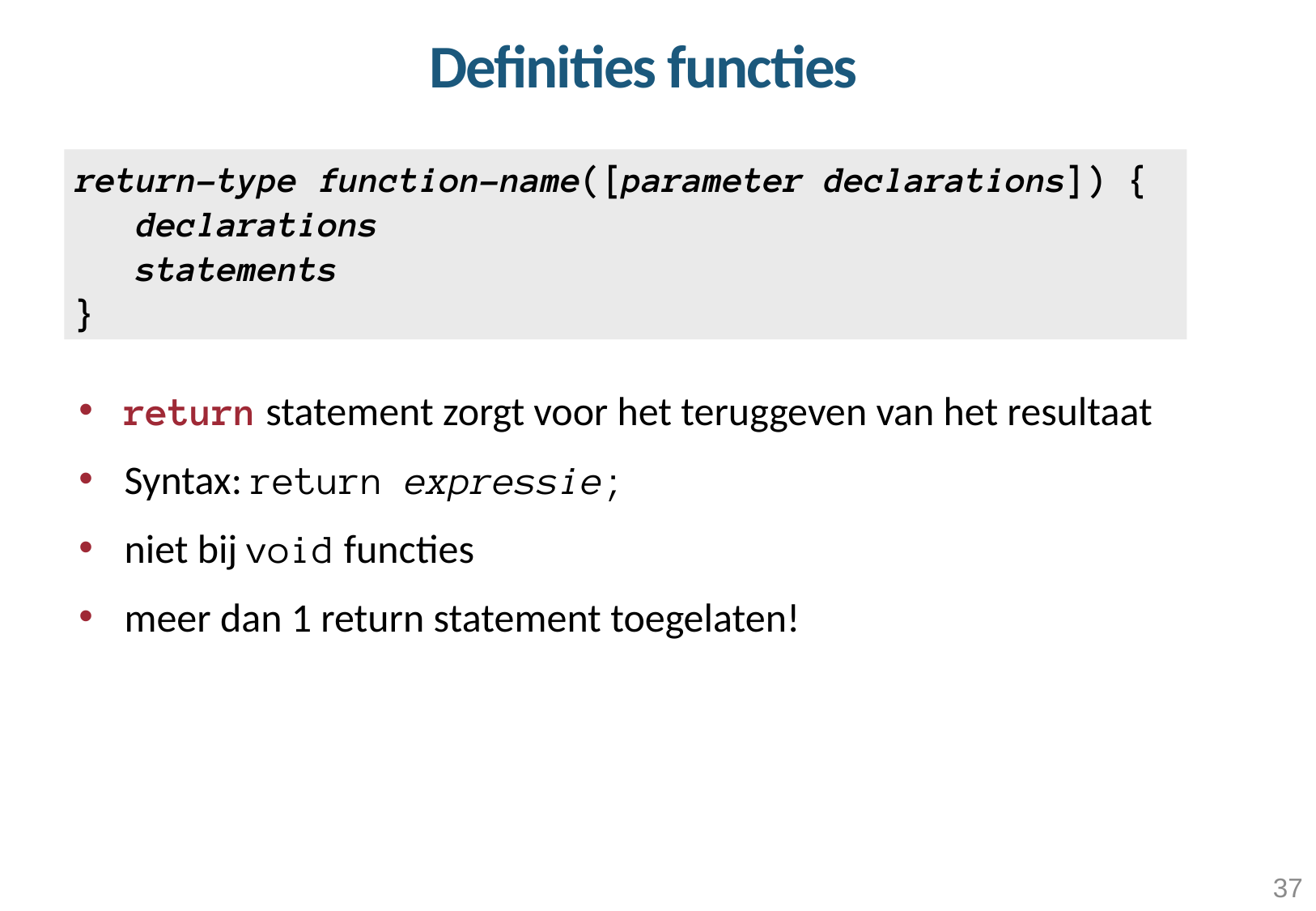

Definities functies
return-type function-name([parameter declarations]) {
   declarations
   statements
}
return statement zorgt voor het teruggeven van het resultaat
Syntax: return expressie;
niet bij void functies
meer dan 1 return statement toegelaten!
37